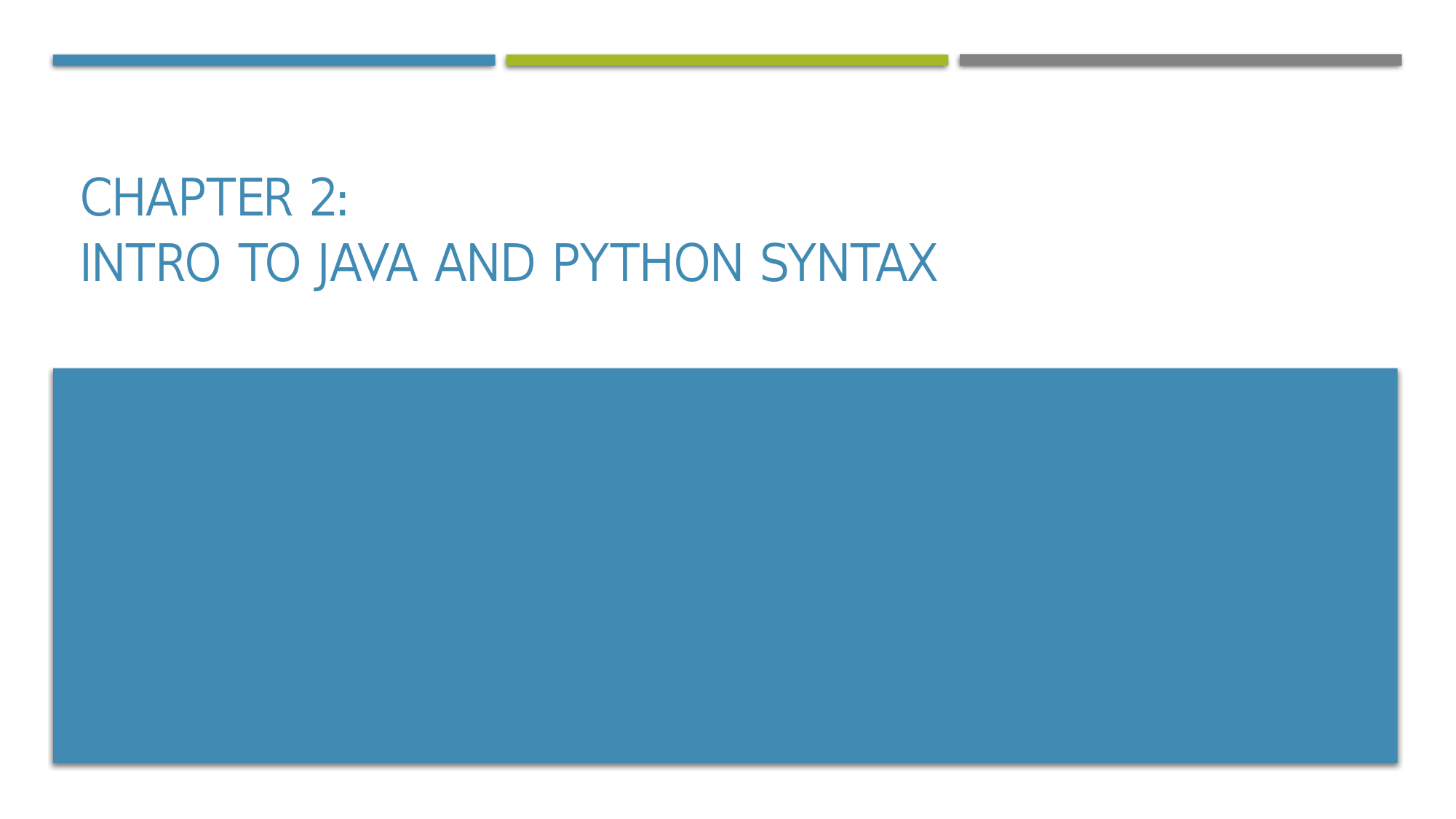

# Chapter 2: Intro to Java and Python Syntax